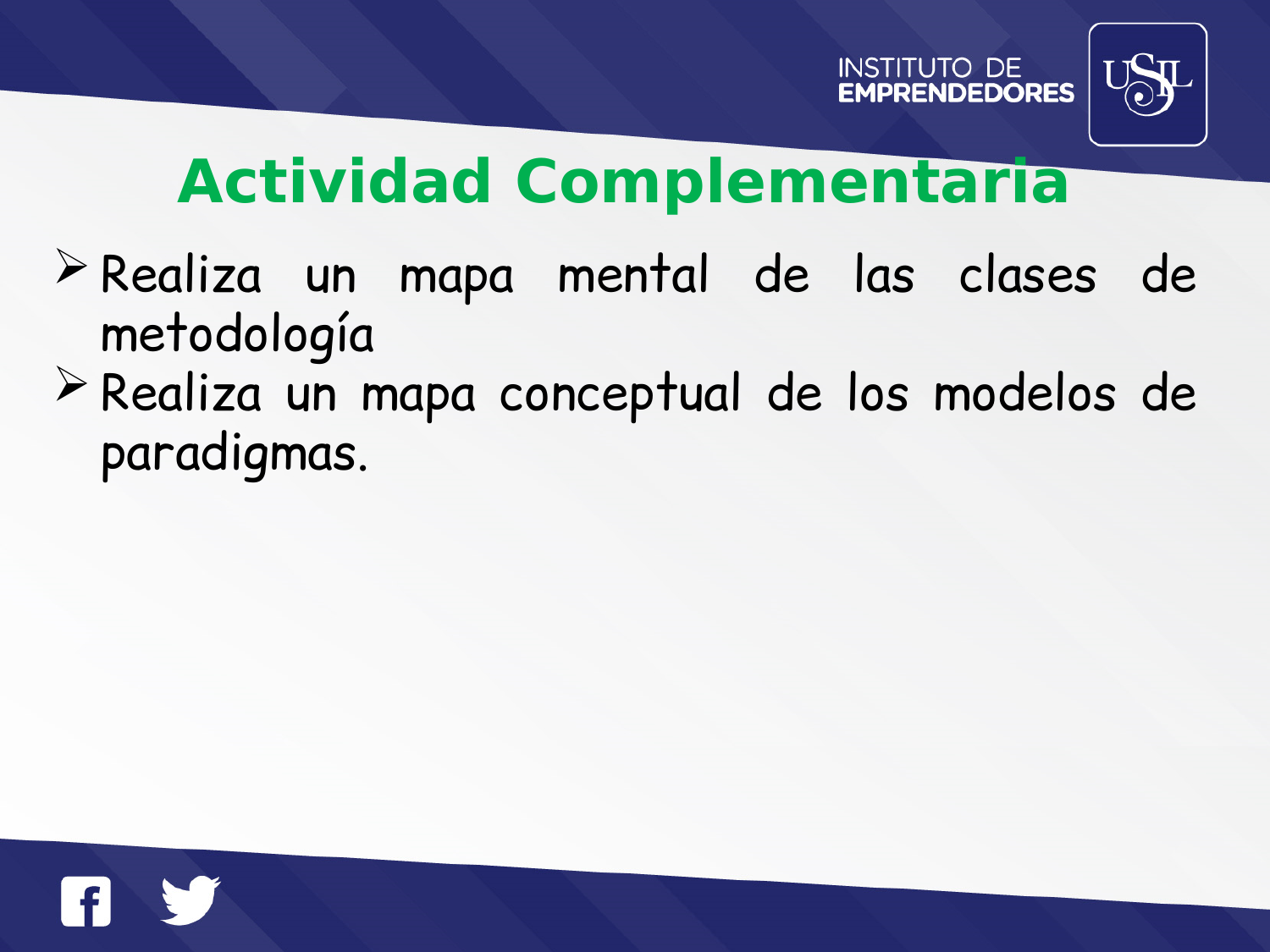

Actividad Complementaria

Realiza un mapa mental de las clases de metodología
Realiza un mapa conceptual de los modelos de paradigmas.